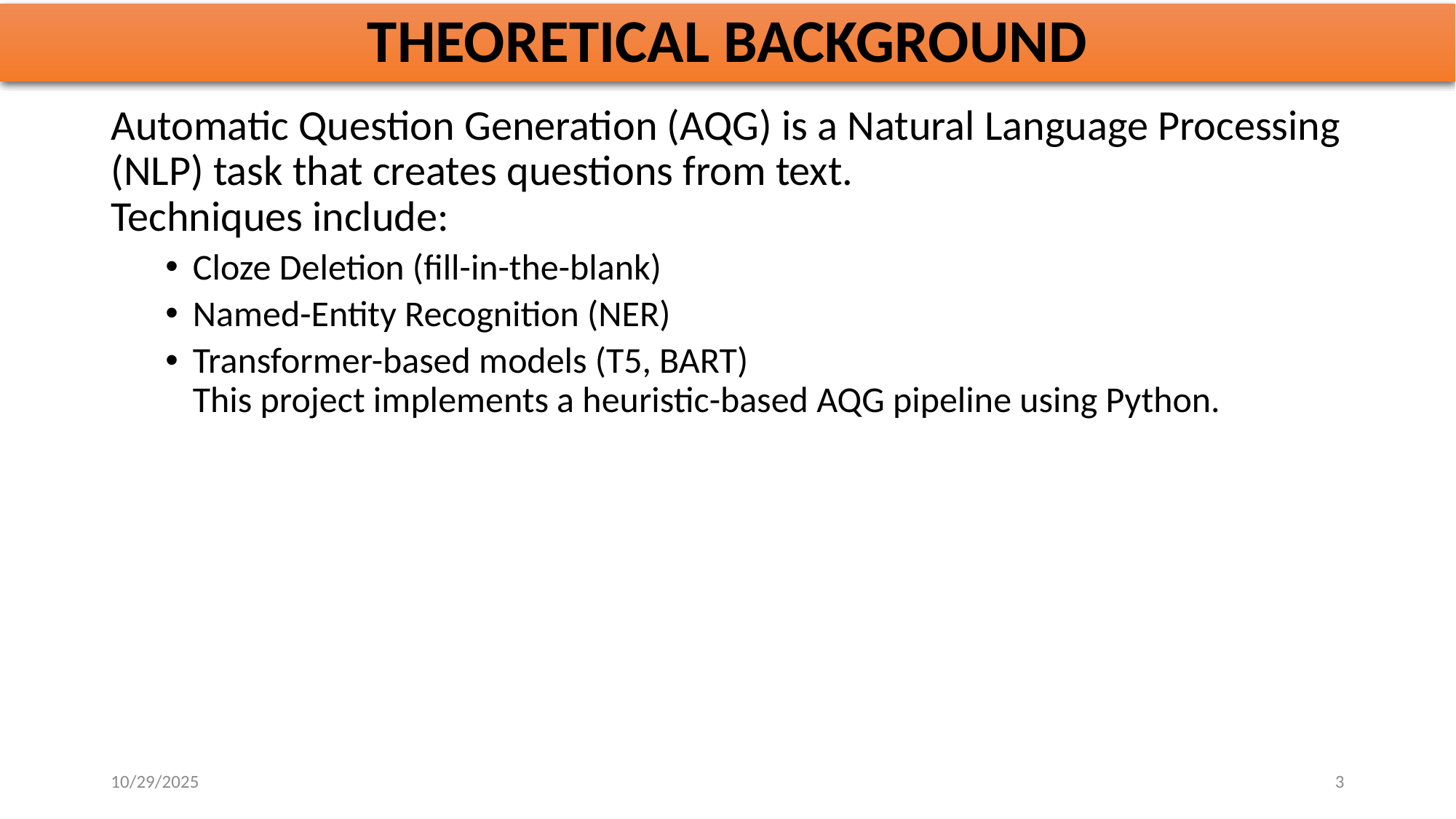

# THEORETICAL BACKGROUND
Automatic Question Generation (AQG) is a Natural Language Processing (NLP) task that creates questions from text.
Techniques include:
Cloze Deletion (fill-in-the-blank)
Named-Entity Recognition (NER)
Transformer-based models (T5, BART)
This project implements a heuristic-based AQG pipeline using Python.

10/29/2025
3